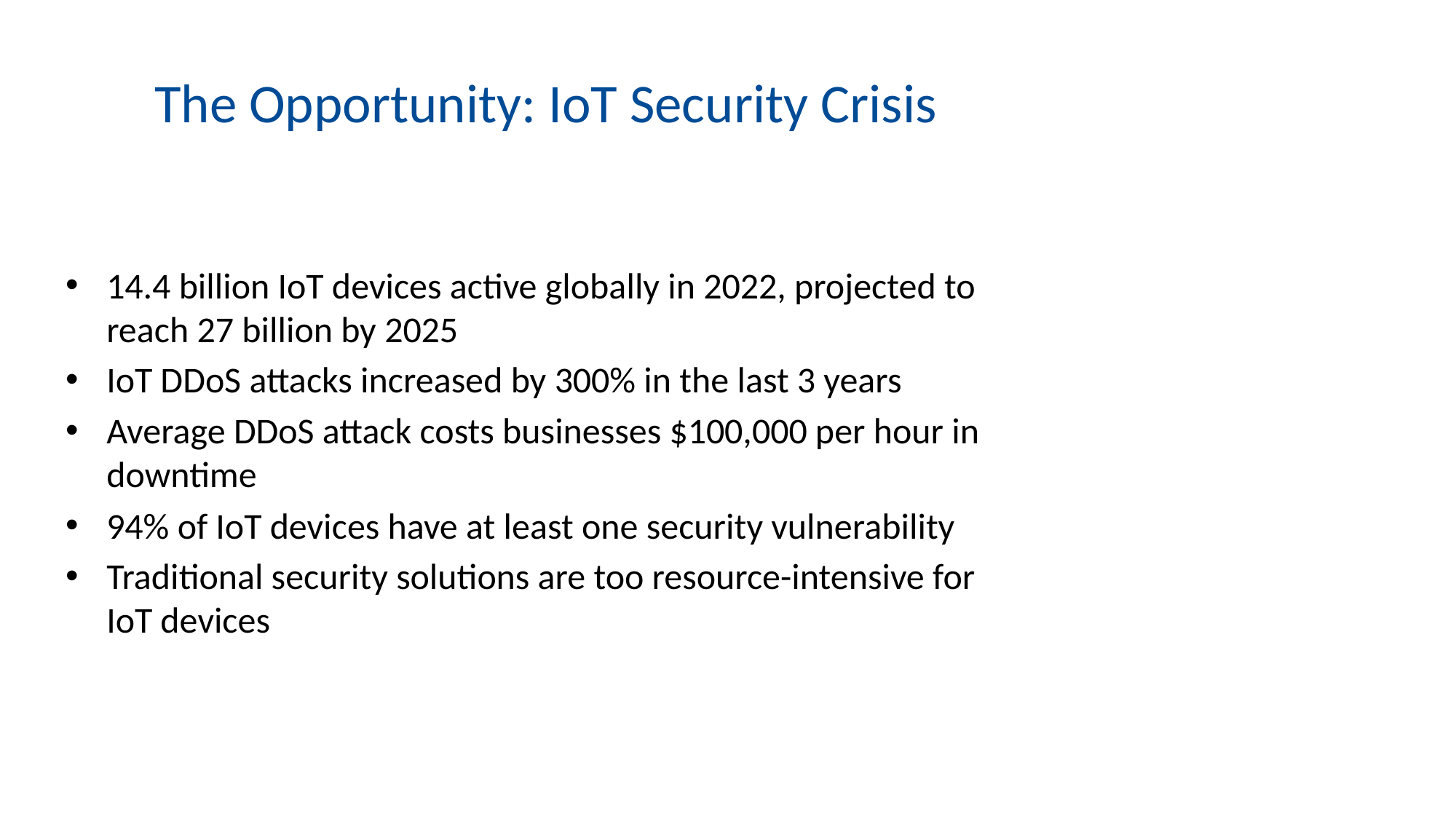

# The Opportunity: IoT Security Crisis

14.4 billion IoT devices active globally in 2022, projected to reach 27 billion by 2025
IoT DDoS attacks increased by 300% in the last 3 years
Average DDoS attack costs businesses $100,000 per hour in downtime
94% of IoT devices have at least one security vulnerability
Traditional security solutions are too resource-intensive for IoT devices